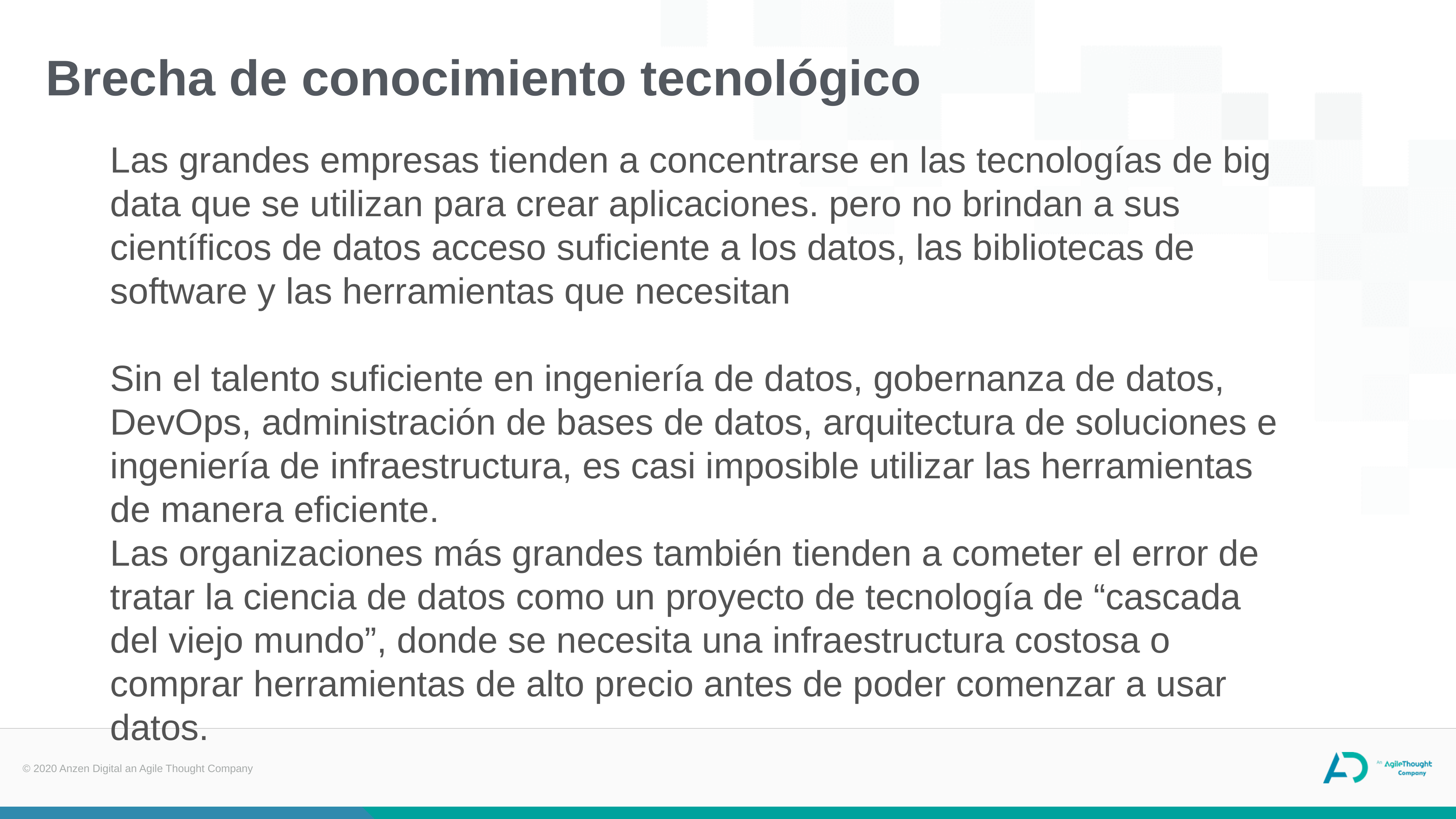

Brecha de conocimiento tecnológico
Las grandes empresas tienden a concentrarse en las tecnologías de big data que se utilizan para crear aplicaciones. pero no brindan a sus científicos de datos acceso suficiente a los datos, las bibliotecas de software y las herramientas que necesitan

Sin el talento suficiente en ingeniería de datos, gobernanza de datos, DevOps, administración de bases de datos, arquitectura de soluciones e ingeniería de infraestructura, es casi imposible utilizar las herramientas de manera eficiente.
Las organizaciones más grandes también tienden a cometer el error de tratar la ciencia de datos como un proyecto de tecnología de “cascada del viejo mundo”, donde se necesita una infraestructura costosa o comprar herramientas de alto precio antes de poder comenzar a usar datos.